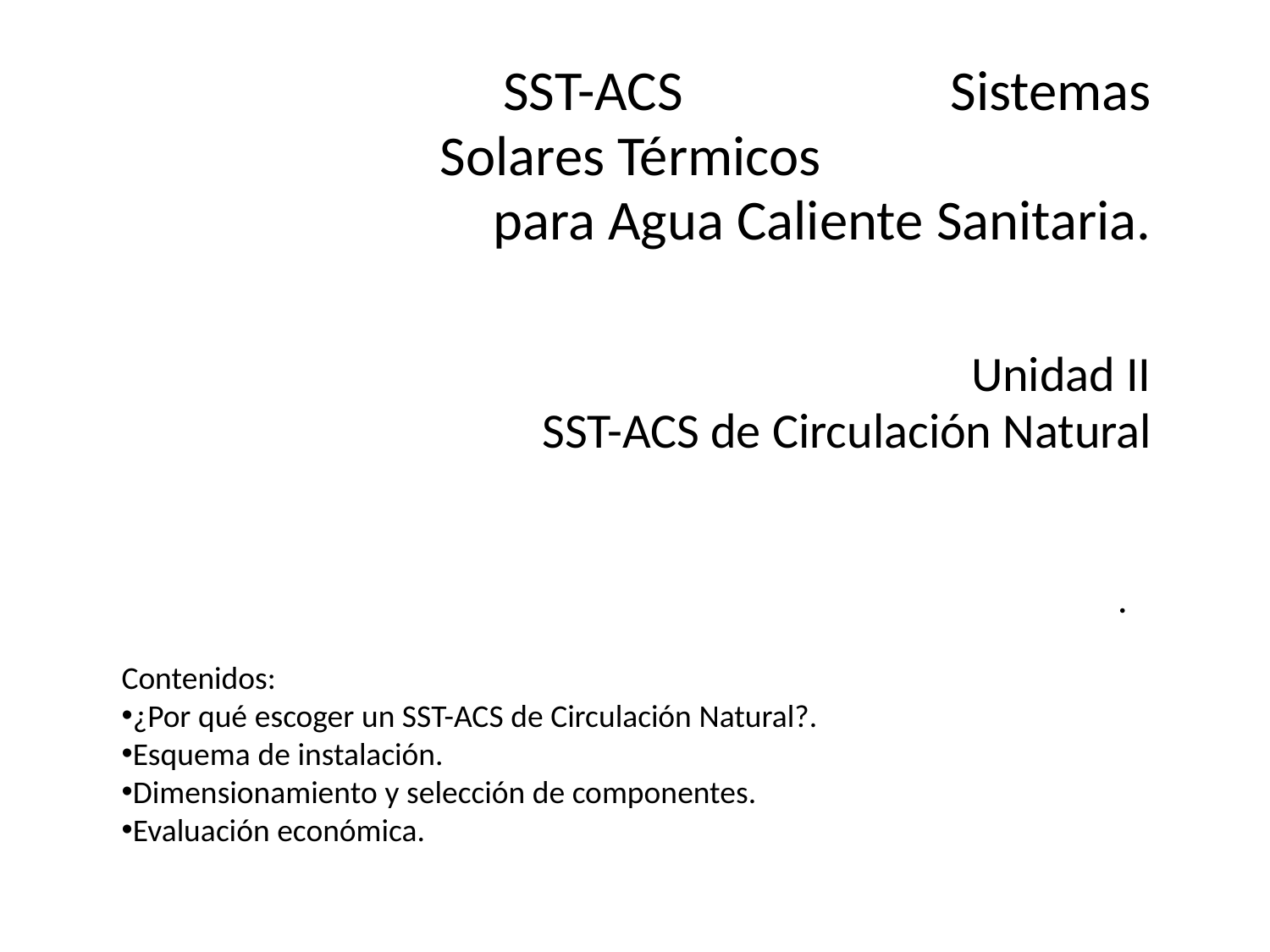

|  | SST-ACS Sistemas Solares Térmicos para Agua Caliente Sanitaria. |
| --- | --- |
|  |  |
|  | Unidad II SST-ACS de Circulación Natural |
.

Contenidos:
¿Por qué escoger un SST-ACS de Circulación Natural?.
Esquema de instalación.
Dimensionamiento y selección de componentes.
Evaluación económica.